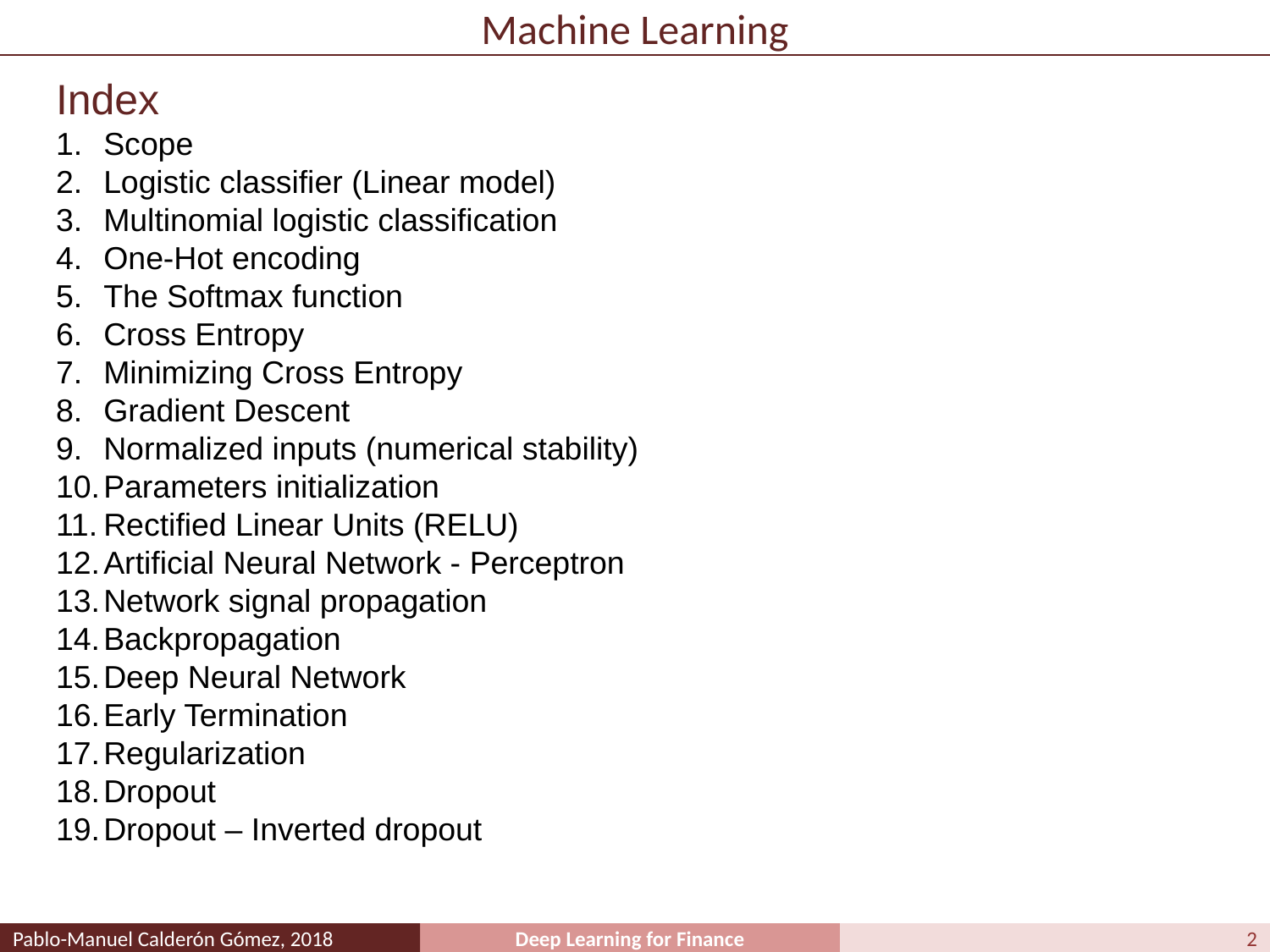

# Machine Learning
Index
Scope
Logistic classifier (Linear model)
Multinomial logistic classification
One-Hot encoding
The Softmax function
Cross Entropy
Minimizing Cross Entropy
Gradient Descent
Normalized inputs (numerical stability)
Parameters initialization
Rectified Linear Units (RELU)
Artificial Neural Network - Perceptron
Network signal propagation
Backpropagation
Deep Neural Network
Early Termination
Regularization
Dropout
Dropout – Inverted dropout

2
Pablo-Manuel Calderón Gómez, 2018
Deep Learning for Finance